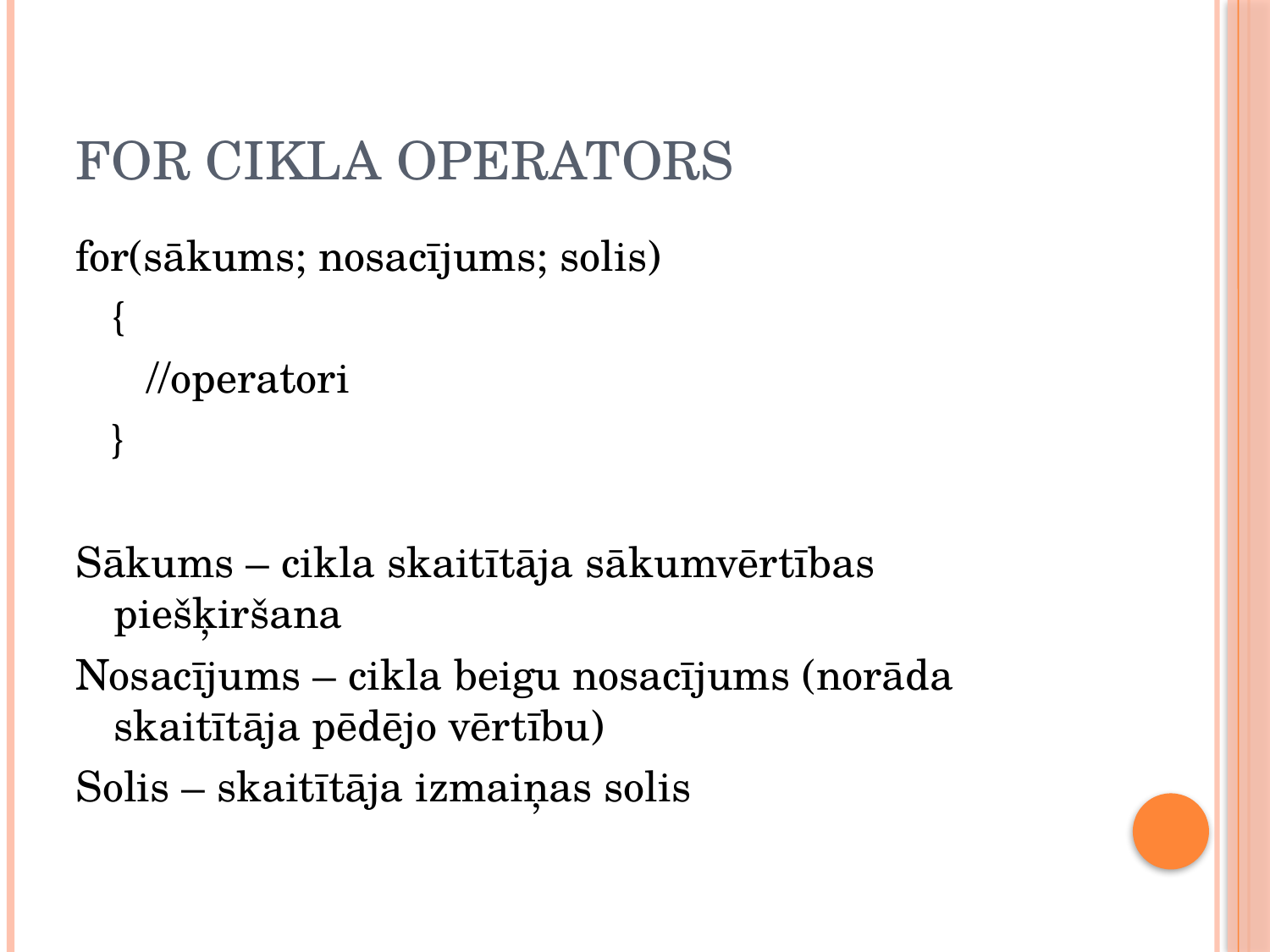

# For cikla operators
for(sākums; nosacījums; solis)
   {
      //operatori
   }

Sākums – cikla skaitītāja sākumvērtības piešķiršana
Nosacījums – cikla beigu nosacījums (norāda skaitītāja pēdējo vērtību)
Solis – skaitītāja izmaiņas solis